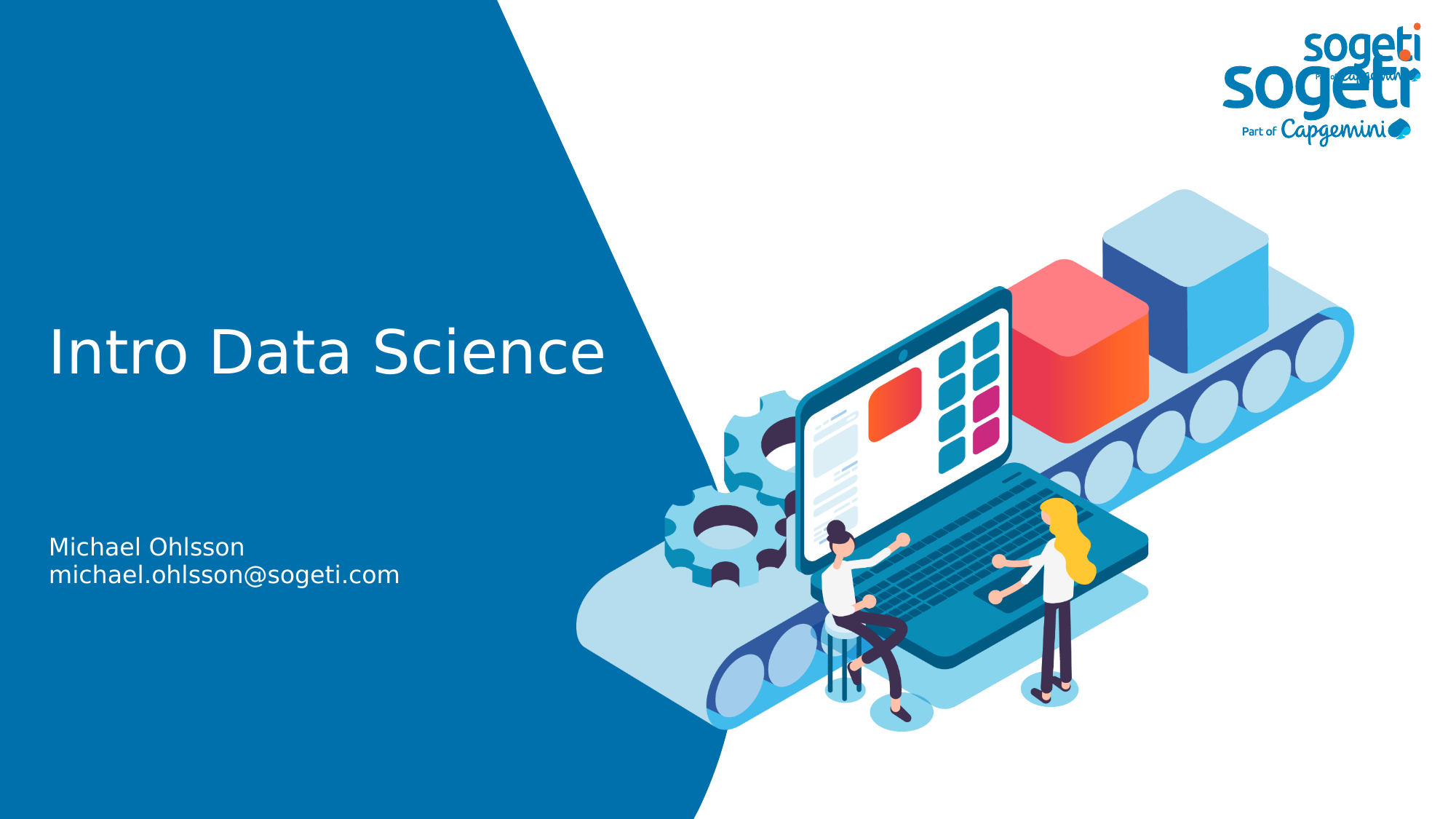

# Intro Data Science
Michael Ohlsson
michael.ohlsson@sogeti.com